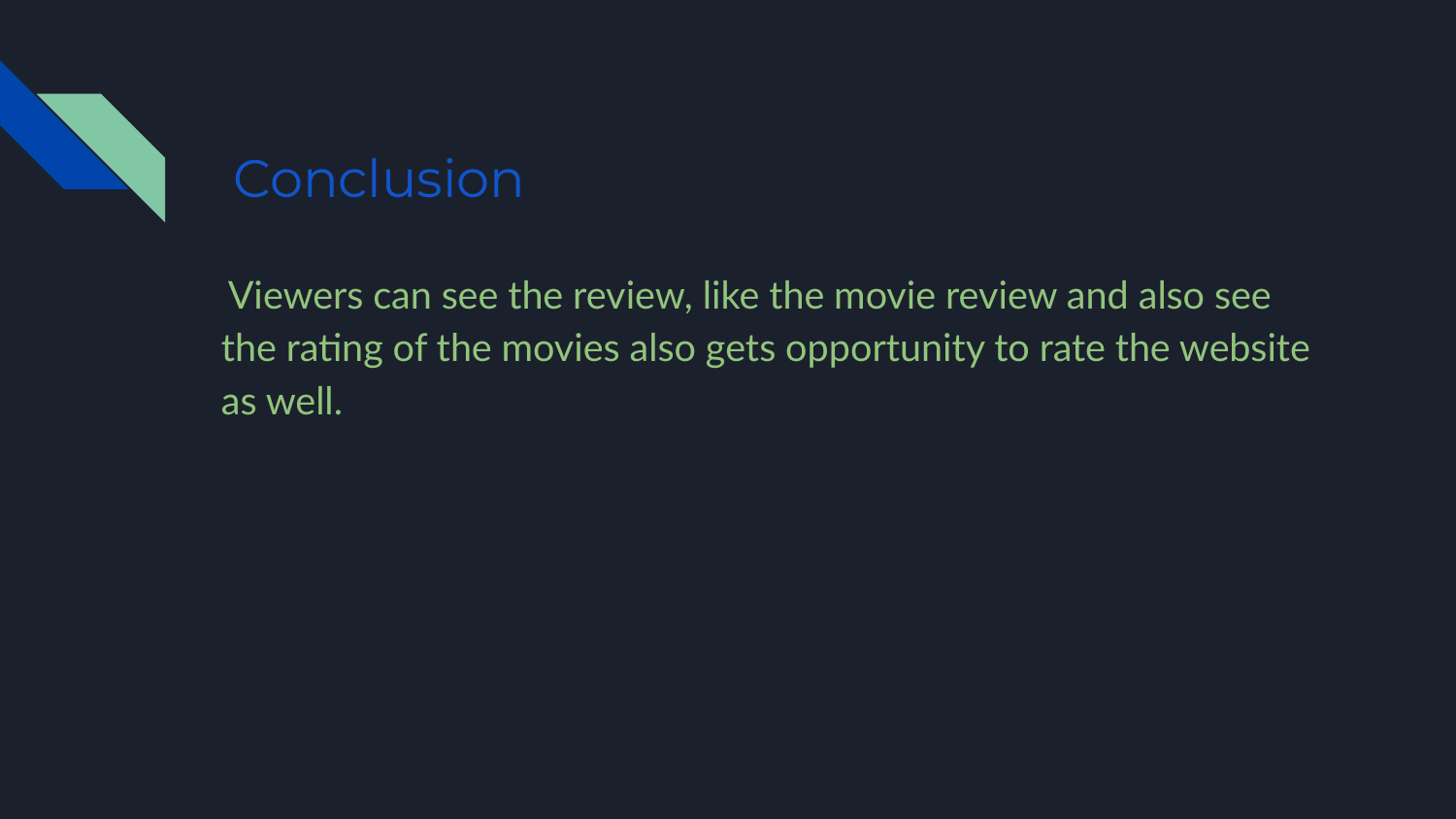

# Conclusion
 Viewers can see the review, like the movie review and also see the rating of the movies also gets opportunity to rate the website as well.